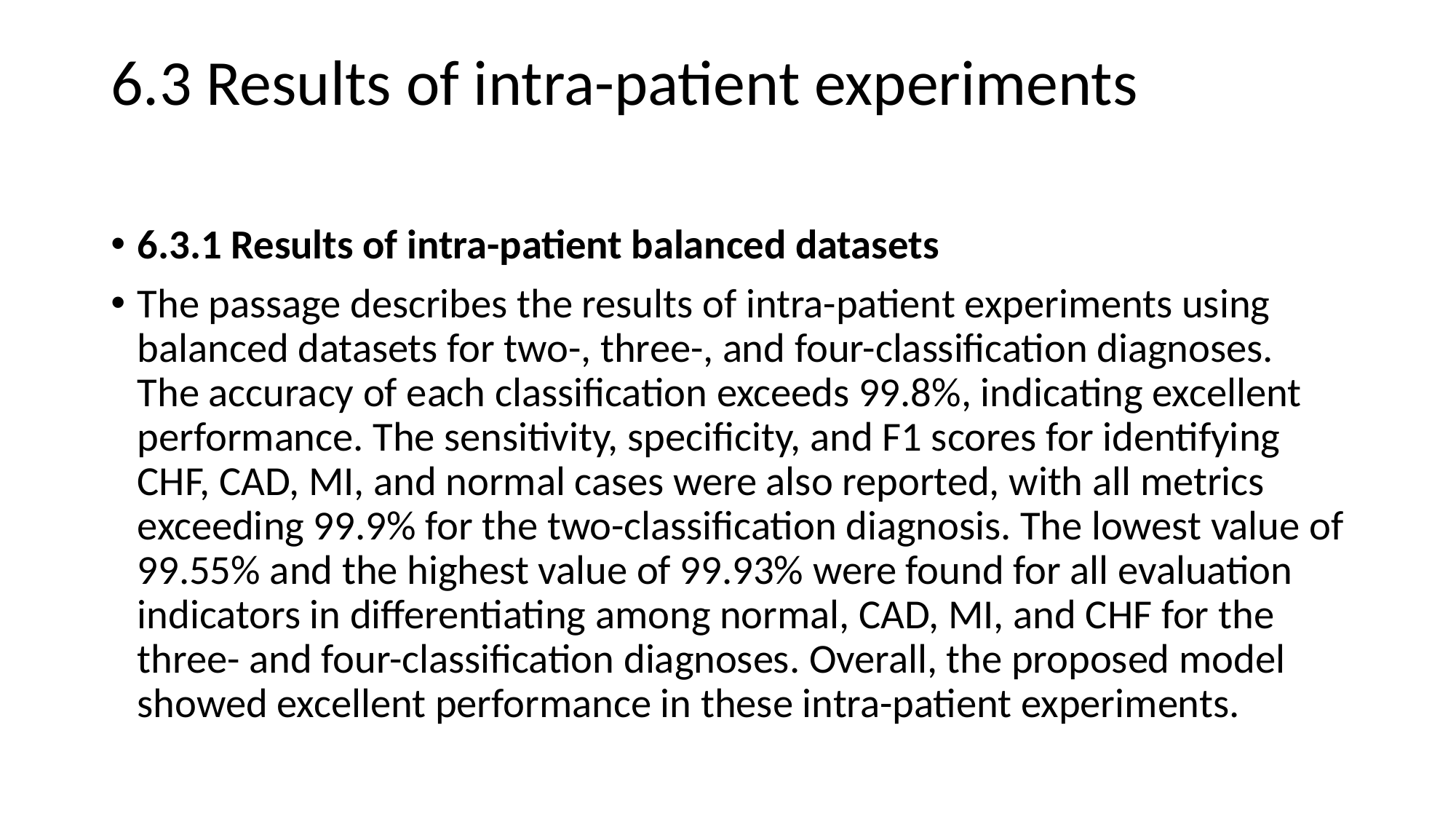

# 6.3 Results of intra-patient experiments
6.3.1 Results of intra-patient balanced datasets
The passage describes the results of intra-patient experiments using balanced datasets for two-, three-, and four-classification diagnoses. The accuracy of each classification exceeds 99.8%, indicating excellent performance. The sensitivity, specificity, and F1 scores for identifying CHF, CAD, MI, and normal cases were also reported, with all metrics exceeding 99.9% for the two-classification diagnosis. The lowest value of 99.55% and the highest value of 99.93% were found for all evaluation indicators in differentiating among normal, CAD, MI, and CHF for the three- and four-classification diagnoses. Overall, the proposed model showed excellent performance in these intra-patient experiments.